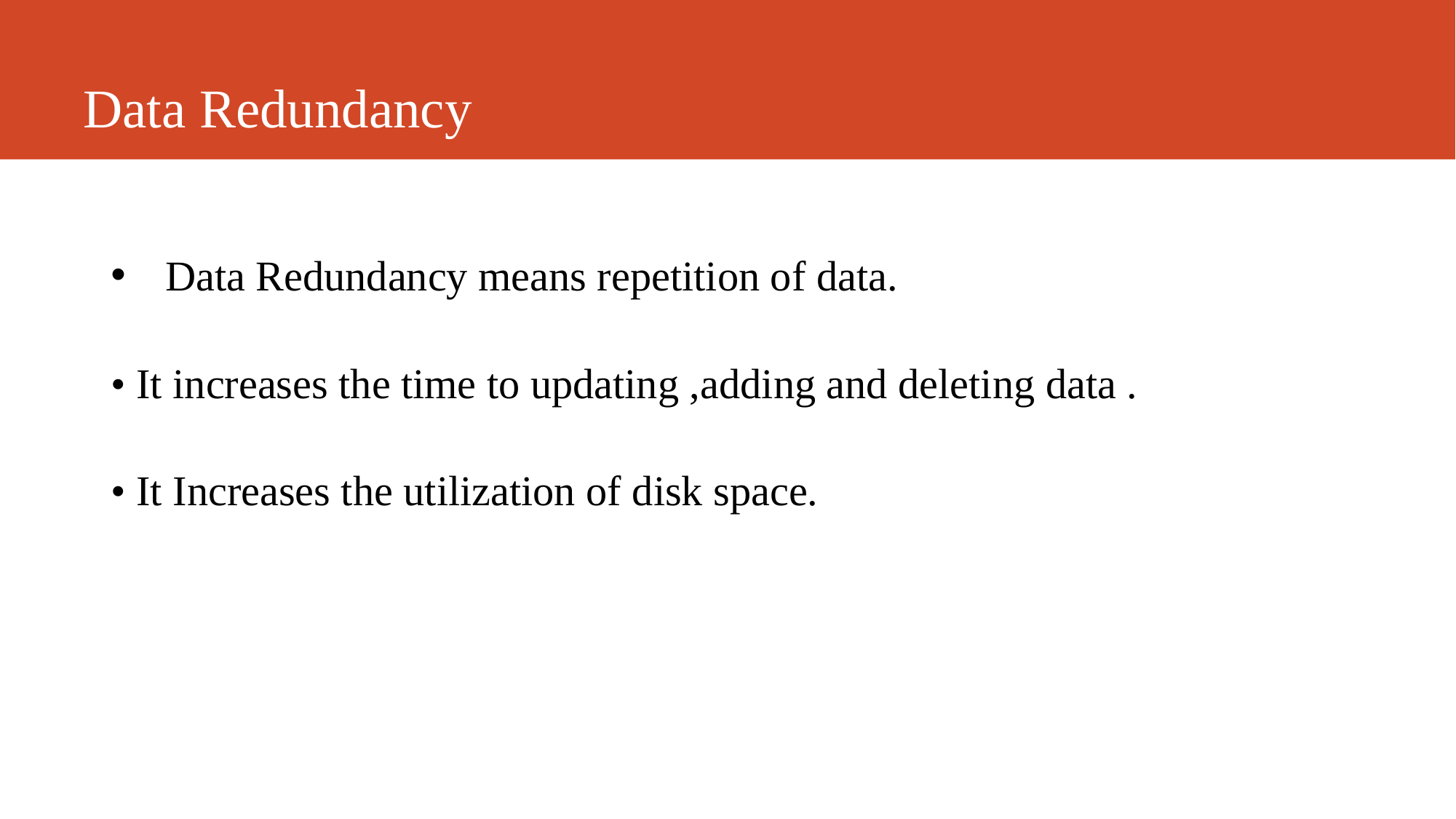

# Data Redundancy
Data Redundancy means repetition of data.
• It increases the time to updating ,adding and deleting data .
• It Increases the utilization of disk space.